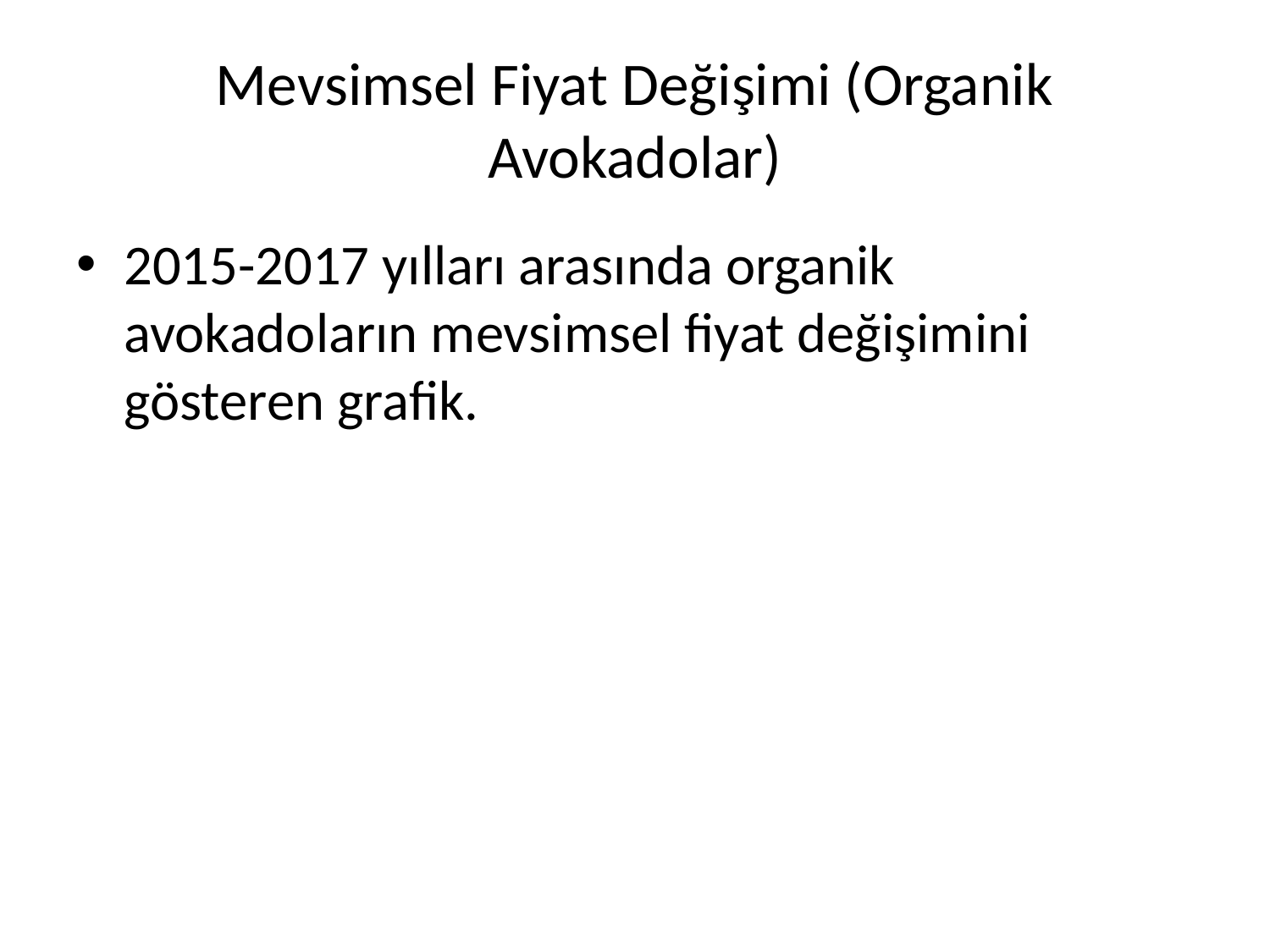

# Mevsimsel Fiyat Değişimi (Organik Avokadolar)
2015-2017 yılları arasında organik avokadoların mevsimsel fiyat değişimini gösteren grafik.